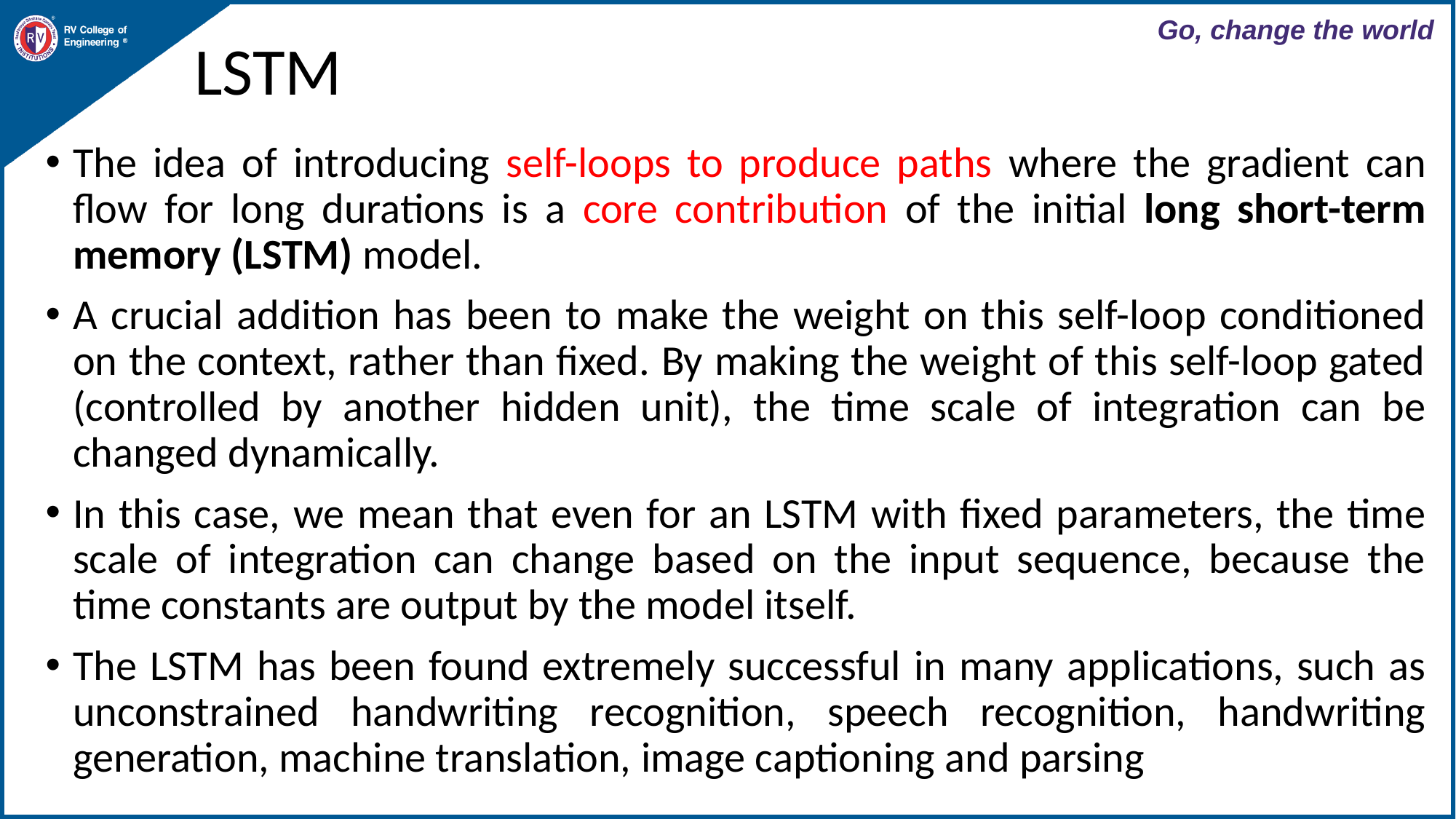

# LSTM
The idea of introducing self-loops to produce paths where the gradient can flow for long durations is a core contribution of the initial long short-term memory (LSTM) model.
A crucial addition has been to make the weight on this self-loop conditioned on the context, rather than fixed. By making the weight of this self-loop gated (controlled by another hidden unit), the time scale of integration can be changed dynamically.
In this case, we mean that even for an LSTM with fixed parameters, the time scale of integration can change based on the input sequence, because the time constants are output by the model itself.
The LSTM has been found extremely successful in many applications, such as unconstrained handwriting recognition, speech recognition, handwriting generation, machine translation, image captioning and parsing